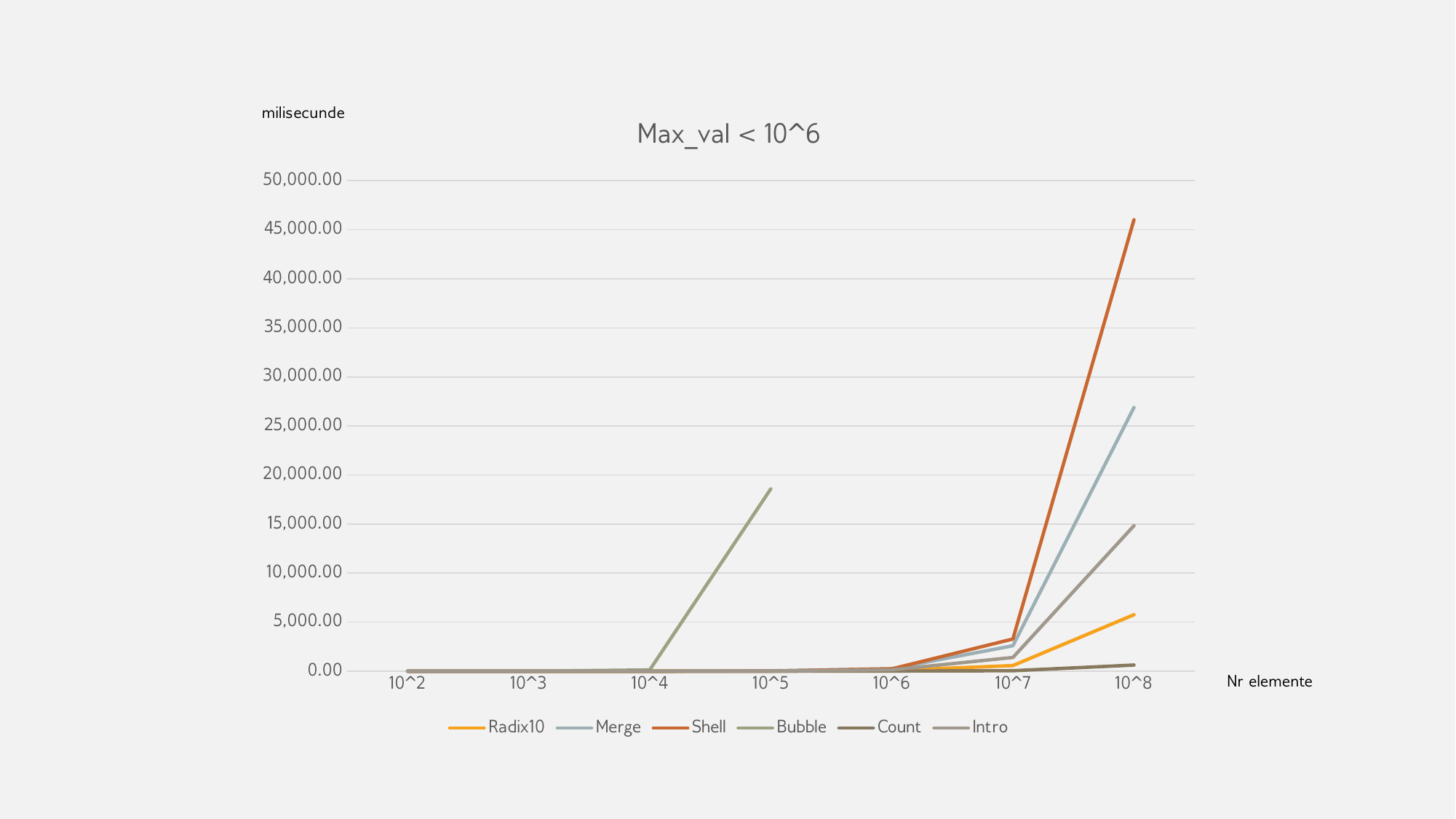

### Chart: Max_val < 10^6

| Category | Radix10 | Merge | Shell | Bubble | Count | Intro |
|---|---|---|---|---|---|---|
| 10^2 | 0.0 | 0.0 | 0.0 | 0.0 | 0.0 | 0.0 |
| 10^3 | 0.0 | 0.0 | 0.0 | 0.0 | 0.0 | 0.0 |
| 10^4 | 0.0 | 0.0 | 0.0 | 122.941 | 0.0 | 0.0 |
| 10^5 | 10.2 | 31.249 | 15.624 | 18573.475 | 0.0 | 15.706 |
| 10^6 | 66.208 | 253.369 | 234.406 | None | 15.626 | 138.517 |
| 10^7 | 573.991 | 2592.427 | 3281.166 | None | 46.879 | 1396.039 |
| 10^8 | 5755.174 | 26888.023 | 46022.488 | 0.0 | 624.999 | 14830.423 |
Nr elemente